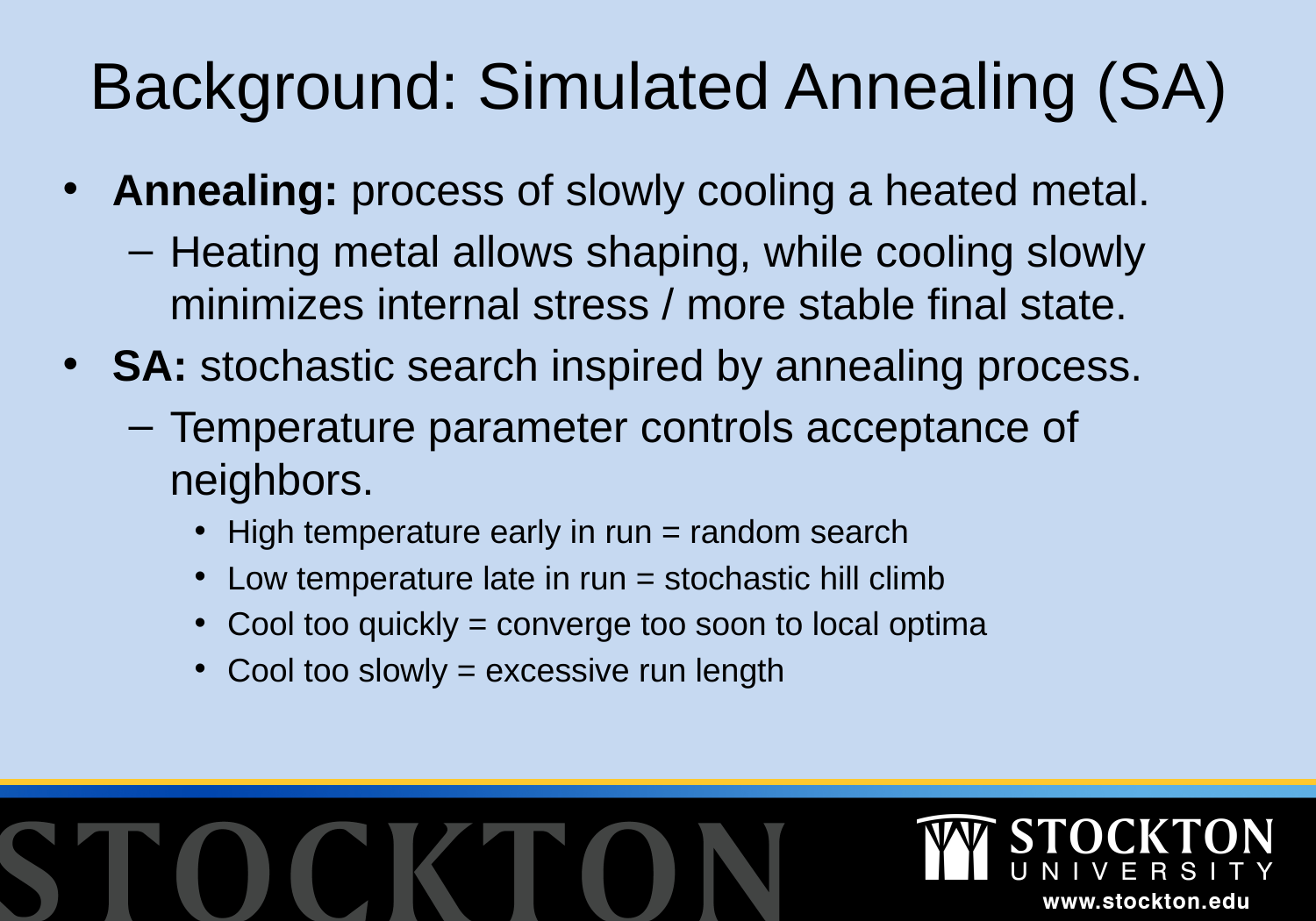

# Background: Simulated Annealing (SA)
Annealing: process of slowly cooling a heated metal.
Heating metal allows shaping, while cooling slowly minimizes internal stress / more stable final state.
SA: stochastic search inspired by annealing process.
Temperature parameter controls acceptance of neighbors.
High temperature early in run = random search
Low temperature late in run = stochastic hill climb
Cool too quickly = converge too soon to local optima
Cool too slowly = excessive run length